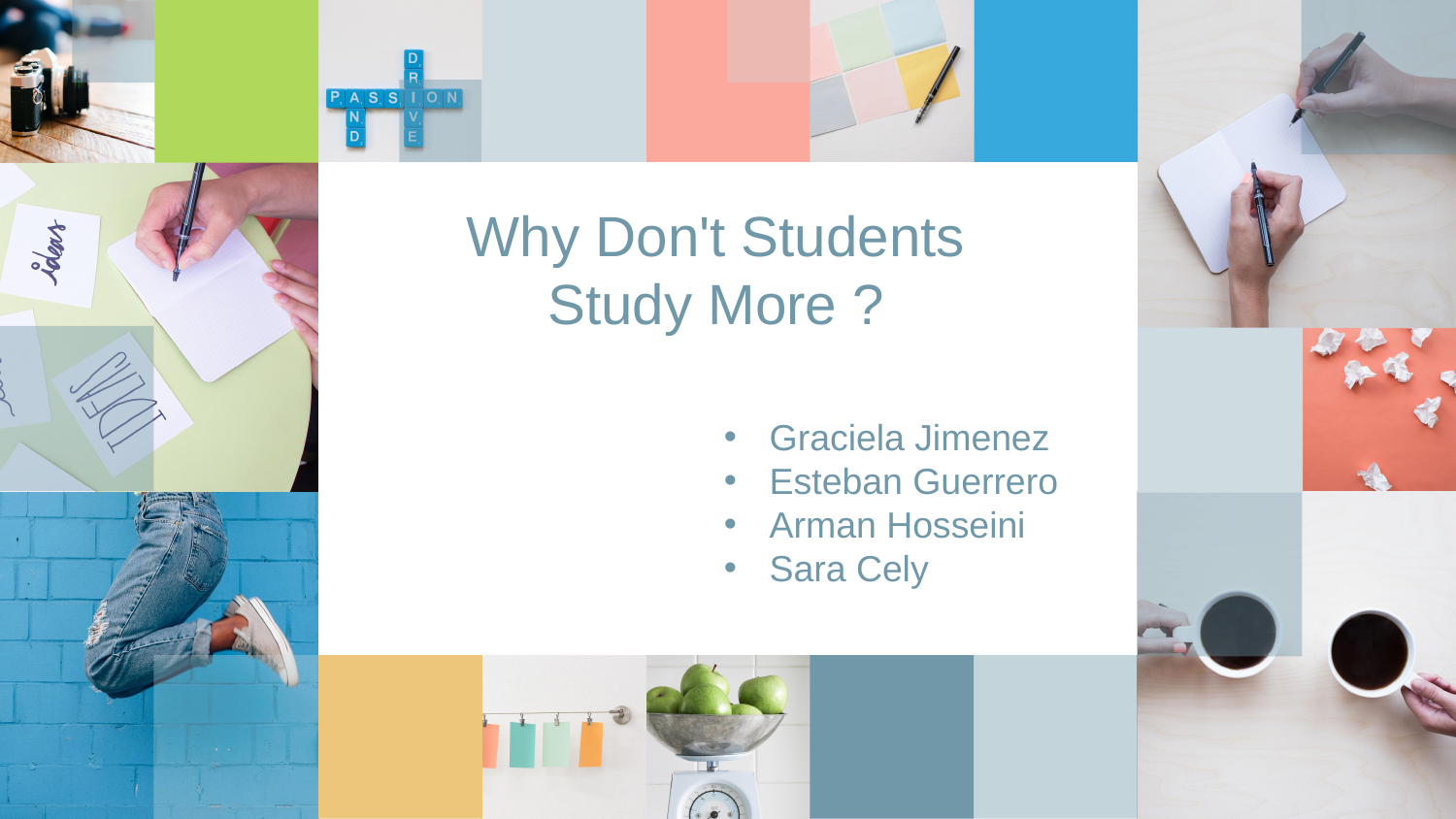

# Why Don't Students Study More ?
Graciela Jimenez
Esteban Guerrero
Arman Hosseini
Sara Cely